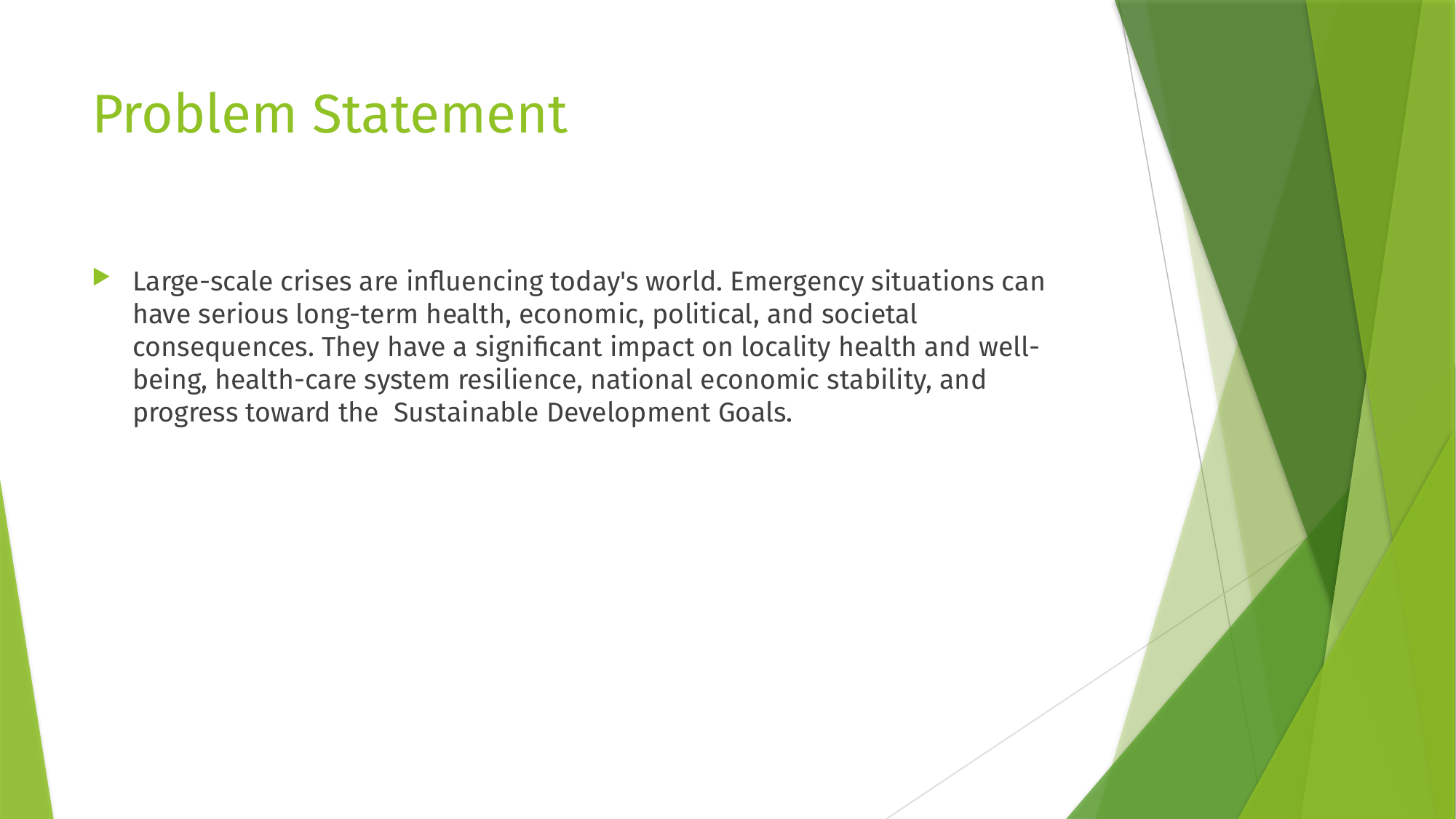

# Problem Statement
Large-scale crises are influencing today's world. Emergency situations can have serious long-term health, economic, political, and societal consequences. They have a significant impact on locality health and well-being, health-care system resilience, national economic stability, and progress toward the  Sustainable Development Goals.